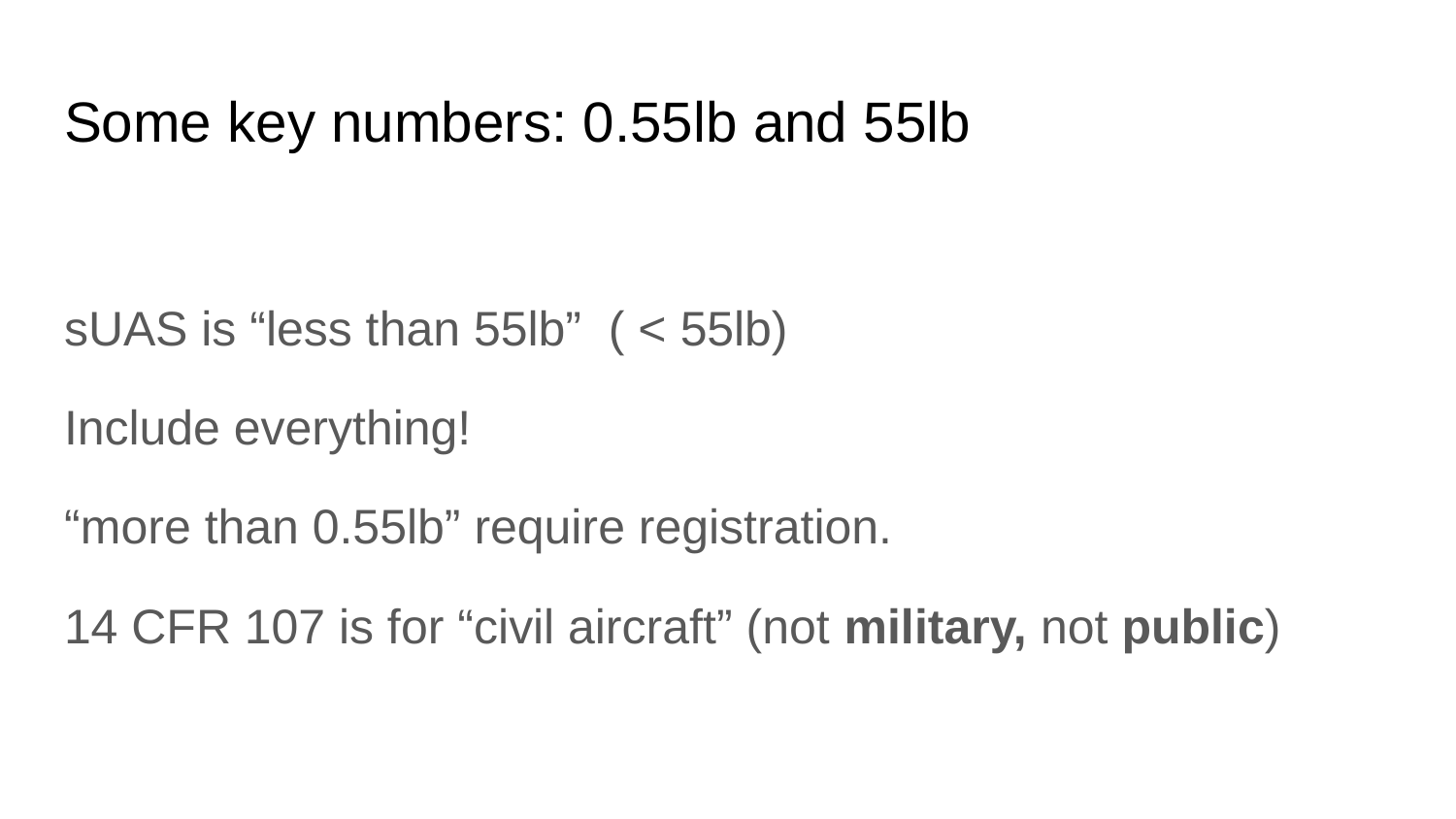

# Some key numbers: 0.55lb and 55lb

sUAS is “less than 55lb”  ( < 55lb)
Include everything!
“more than 0.55lb” require registration.
14 CFR 107 is for “civil aircraft” (not military, not public)